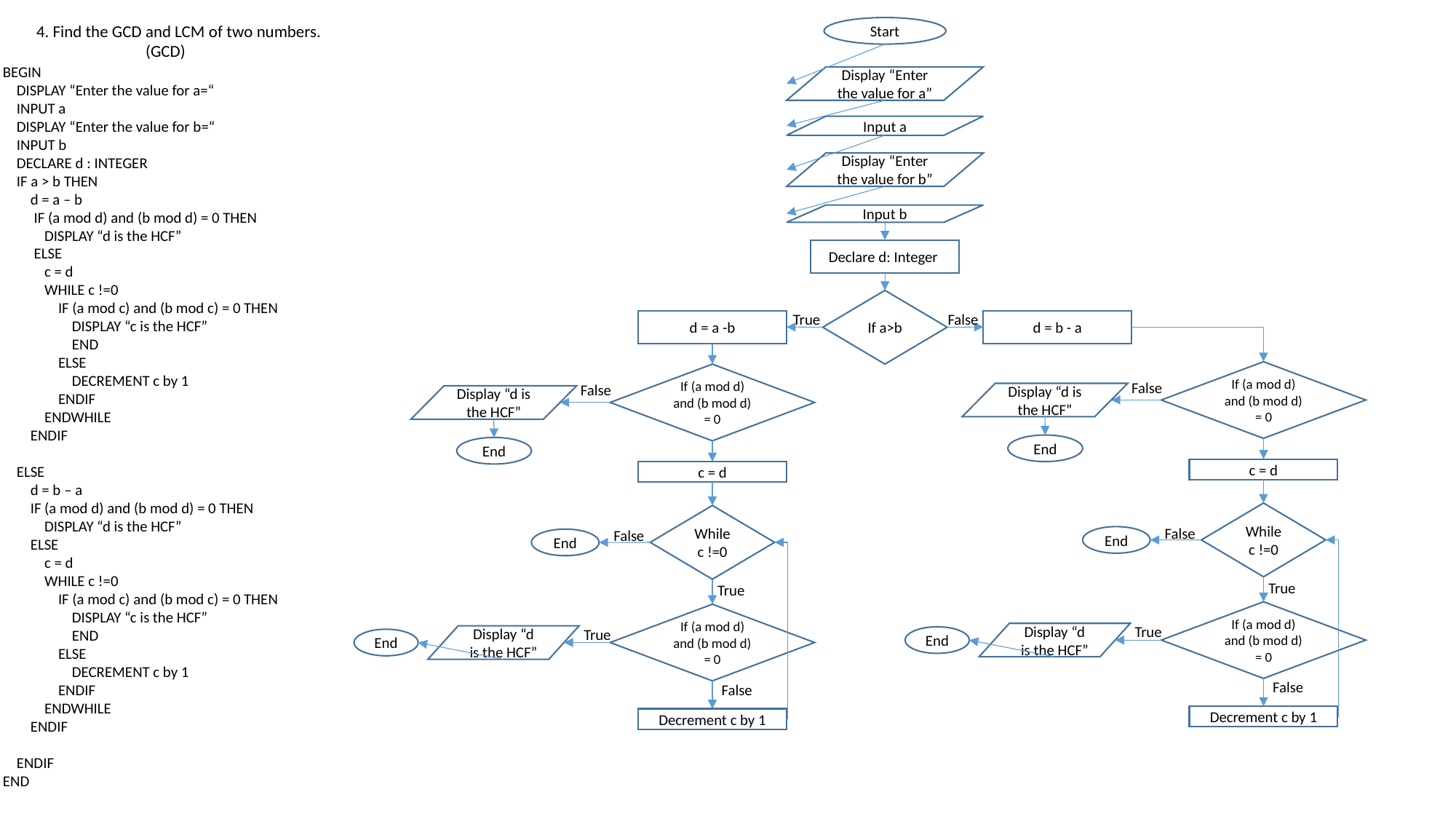

4. Find the GCD and LCM of two numbers.
	(GCD)
Start
BEGIN
    DISPLAY “Enter the value for a=“
    INPUT a
    DISPLAY “Enter the value for b=“
    INPUT b
    DECLARE d : INTEGER
    IF a > b THEN
        d = a – b
         IF (a mod d) and (b mod d) = 0 THEN
            DISPLAY “d is the HCF”
         ELSE
            c = d
            WHILE c !=0
                IF (a mod c) and (b mod c) = 0 THEN
                    DISPLAY “c is the HCF”
                    END
                ELSE
                    DECREMENT c by 1
                ENDIF
            ENDWHILE
        ENDIF

    ELSE
        d = b – a
        IF (a mod d) and (b mod d) = 0 THEN
            DISPLAY “d is the HCF”
        ELSE
            c = d
            WHILE c !=0
                IF (a mod c) and (b mod c) = 0 THEN
                    DISPLAY “c is the HCF”
                    END
                ELSE
                    DECREMENT c by 1
                ENDIF
            ENDWHILE
        ENDIF

    ENDIF
END
Display “Enter the value for a”
Input a
Display “Enter the value for b”
Input b
Declare d: Integer
If a>b
False
True
d = a -b
d = b - a
If (a mod d) and (b mod d) = 0
If (a mod d) and (b mod d) = 0
False
False
Display “d is the HCF”
Display “d is the HCF”
End
End
c = d
c = d
While c !=0
While c !=0
False
False
End
End
True
True
If (a mod d) and (b mod d) = 0
If (a mod d) and (b mod d) = 0
True
True
Display “d is the HCF”
Display “d is the HCF”
End
End
False
False
Decrement c by 1
Decrement c by 1